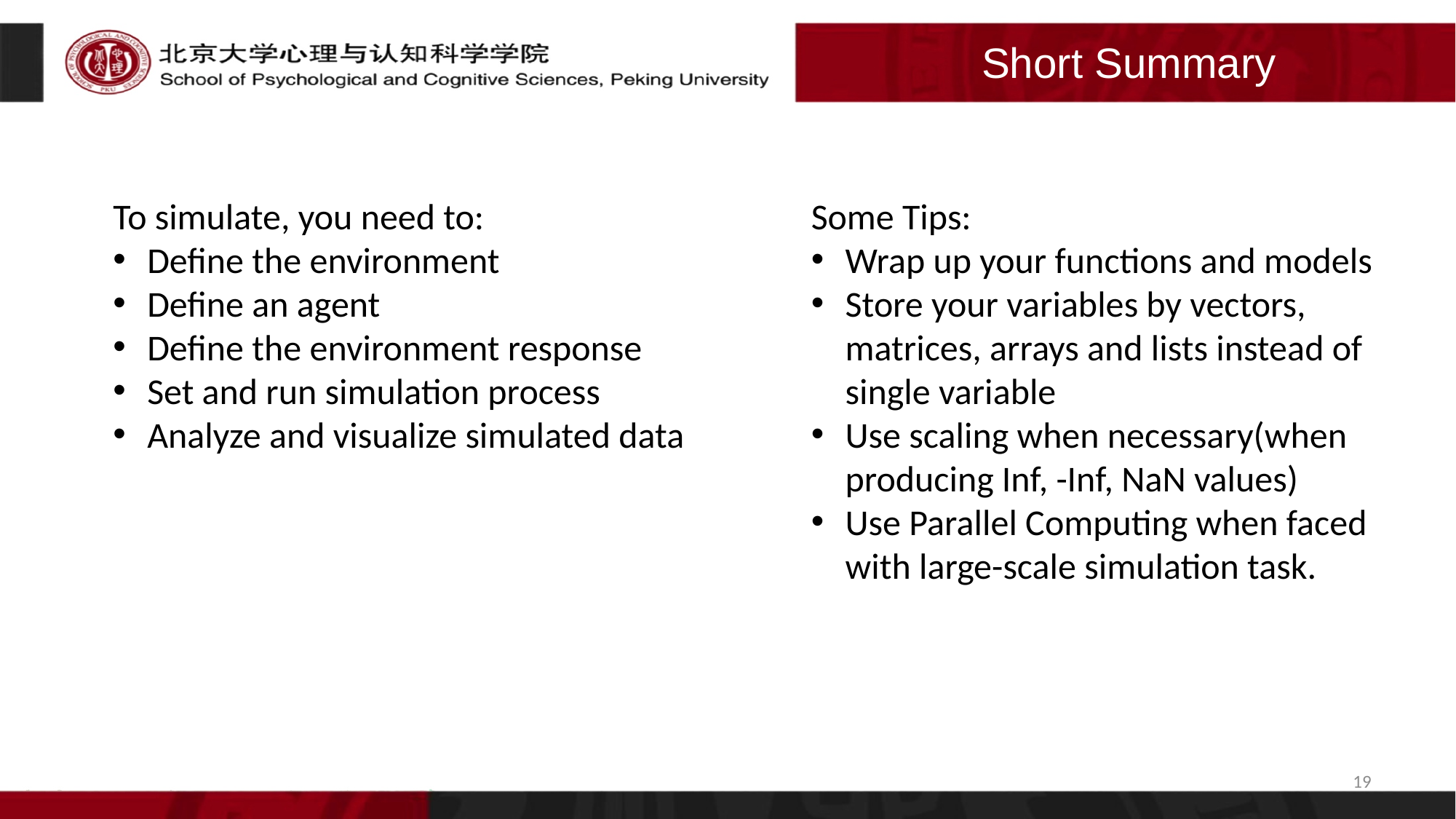

# Short Summary
To simulate, you need to:
Define the environment
Define an agent
Define the environment response
Set and run simulation process
Analyze and visualize simulated data

Some Tips:
Wrap up your functions and models
Store your variables by vectors, matrices, arrays and lists instead of single variable
Use scaling when necessary(when producing Inf, -Inf, NaN values)
Use Parallel Computing when faced with large-scale simulation task.
19